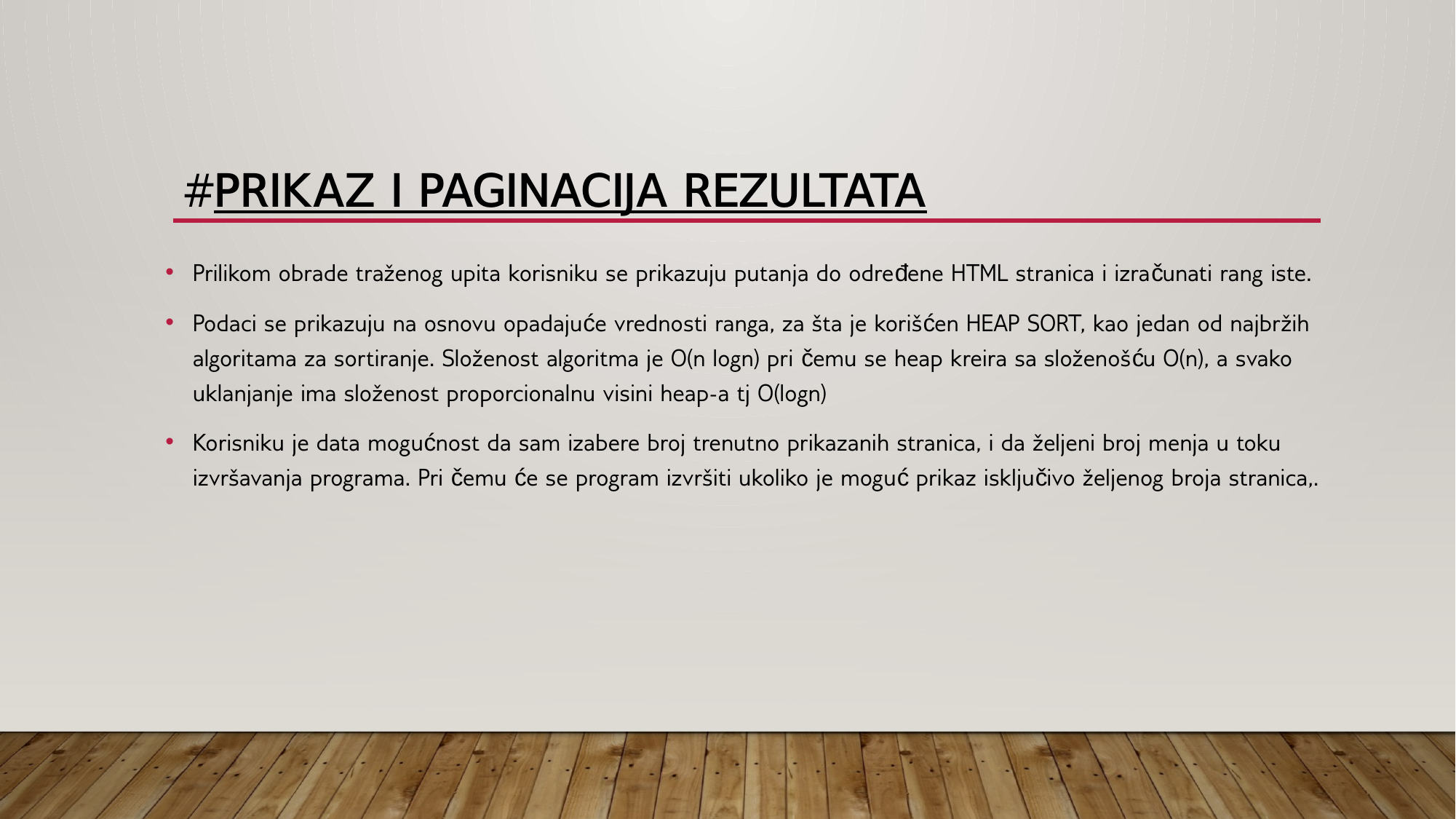

# #prikaz I PAGINACIJA rezultata
Prilikom obrade traženog upita korisniku se prikazuju putanja do određene HTML stranica i izračunati rang iste.
Podaci se prikazuju na osnovu opadajuće vrednosti ranga, za šta je korišćen HEAP SORT, kao jedan od najbržih algoritama za sortiranje. Složenost algoritma je O(n logn) pri čemu se heap kreira sa složenošću O(n), a svako uklanjanje ima složenost proporcionalnu visini heap-a tj O(logn)
Korisniku je data mogućnost da sam izabere broj trenutno prikazanih stranica, i da željeni broj menja u toku izvršavanja programa. Pri čemu će se program izvršiti ukoliko je moguć prikaz isključivo željenog broja stranica,.